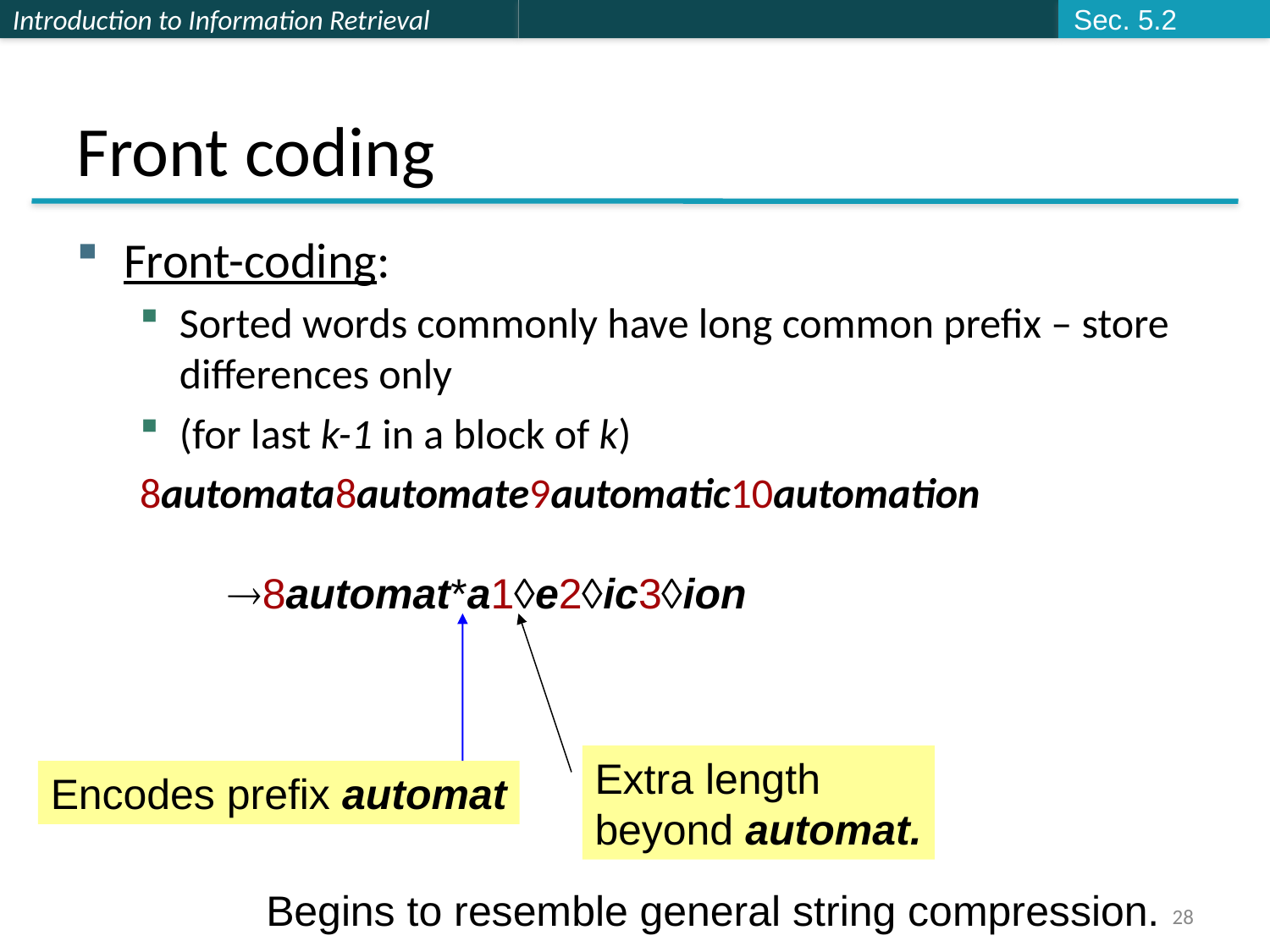

Sec. 5.2
# Front coding
Front-coding:
Sorted words commonly have long common prefix – store differences only
(for last k-1 in a block of k)
8automata8automate9automatic10automation
→8automat*a1◊e2◊ic3◊ion

Extra length
beyond automat.
Encodes prefix automat
Begins to resemble general string compression.
28